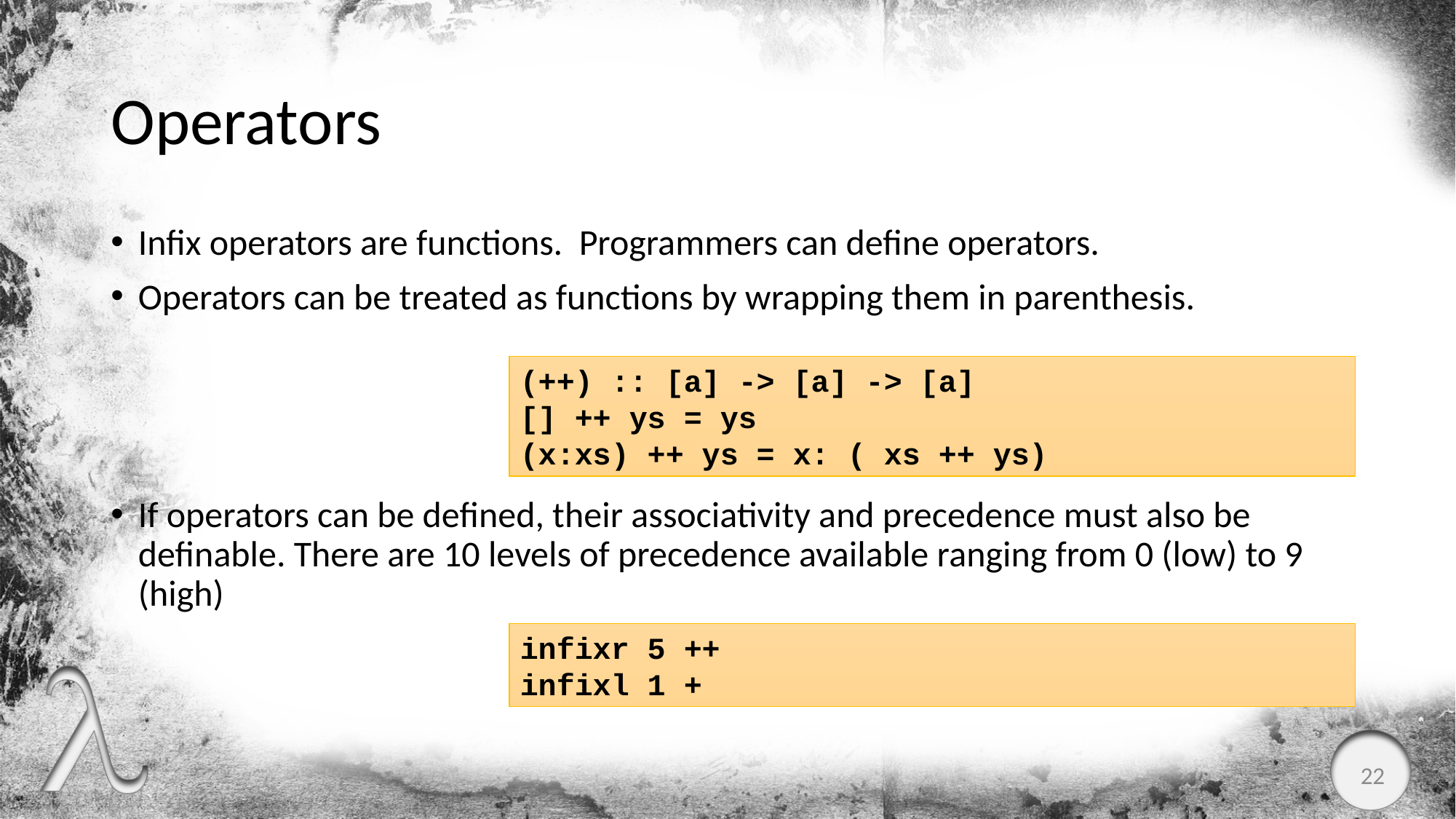

# Operators
Infix operators are functions.  Programmers can define operators.
Operators can be treated as functions by wrapping them in parenthesis.

If operators can be defined, their associativity and precedence must also be definable. There are 10 levels of precedence available ranging from 0 (low) to 9 (high)

(++) :: [a] -> [a] -> [a]
[] ++ ys = ys
(x:xs) ++ ys = x: ( xs ++ ys)
infixr 5 ++
infixl 1 +
22